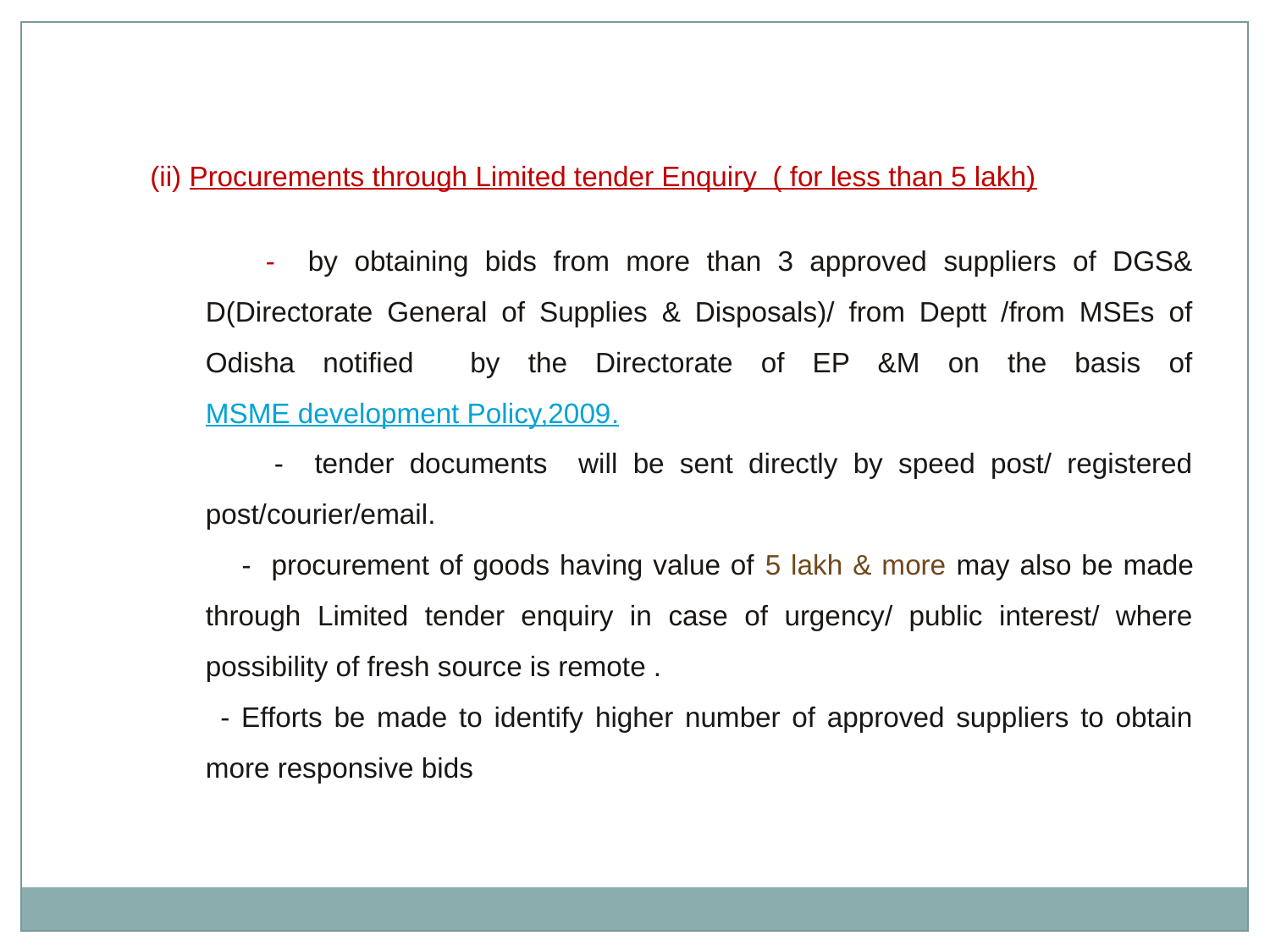

(ii) Procurements through Limited tender Enquiry  ( for less than 5 lakh)

       -  by obtaining bids from more than 3 approved suppliers of DGS& D(Directorate General of Supplies & Disposals)/ from Deptt /from MSEs of Odisha notified  by the Directorate of EP &M on the basis of MSME development Policy,2009.
        -  tender documents  will be sent directly by speed post/ registered post/courier/email.
         -  procurement of goods having value of 5 lakh & more may also be made through Limited tender enquiry in case of urgency/ public interest/ where possibility of fresh source is remote .
      - Efforts be made to identify higher number of approved suppliers to obtain more responsive bids